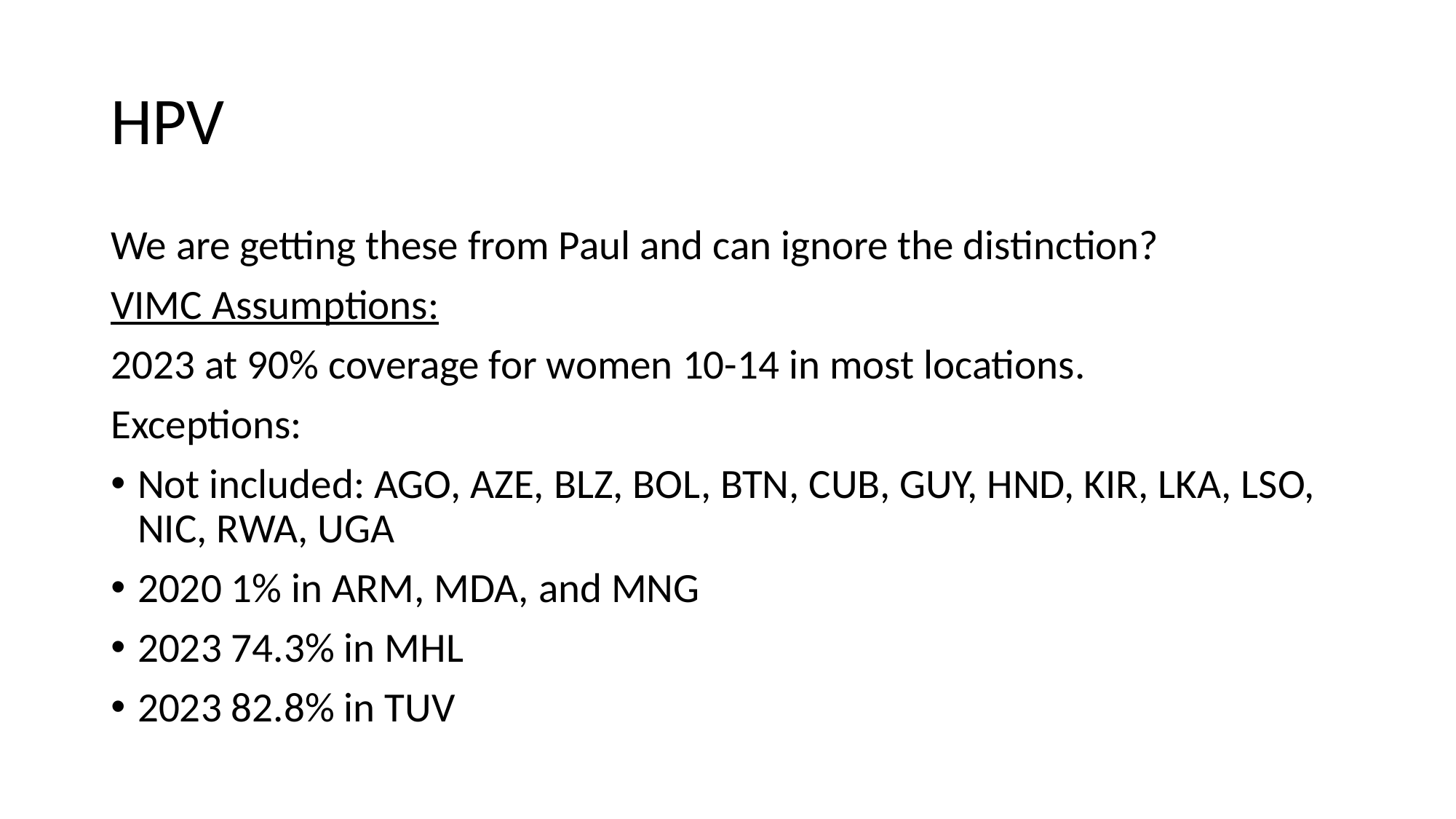

# HPV
We are getting these from Paul and can ignore the distinction?
VIMC Assumptions:
2023 at 90% coverage for women 10-14 in most locations.
Exceptions:
Not included: AGO, AZE, BLZ, BOL, BTN, CUB, GUY, HND, KIR, LKA, LSO, NIC, RWA, UGA
2020 1% in ARM, MDA, and MNG
2023 74.3% in MHL
2023 82.8% in TUV